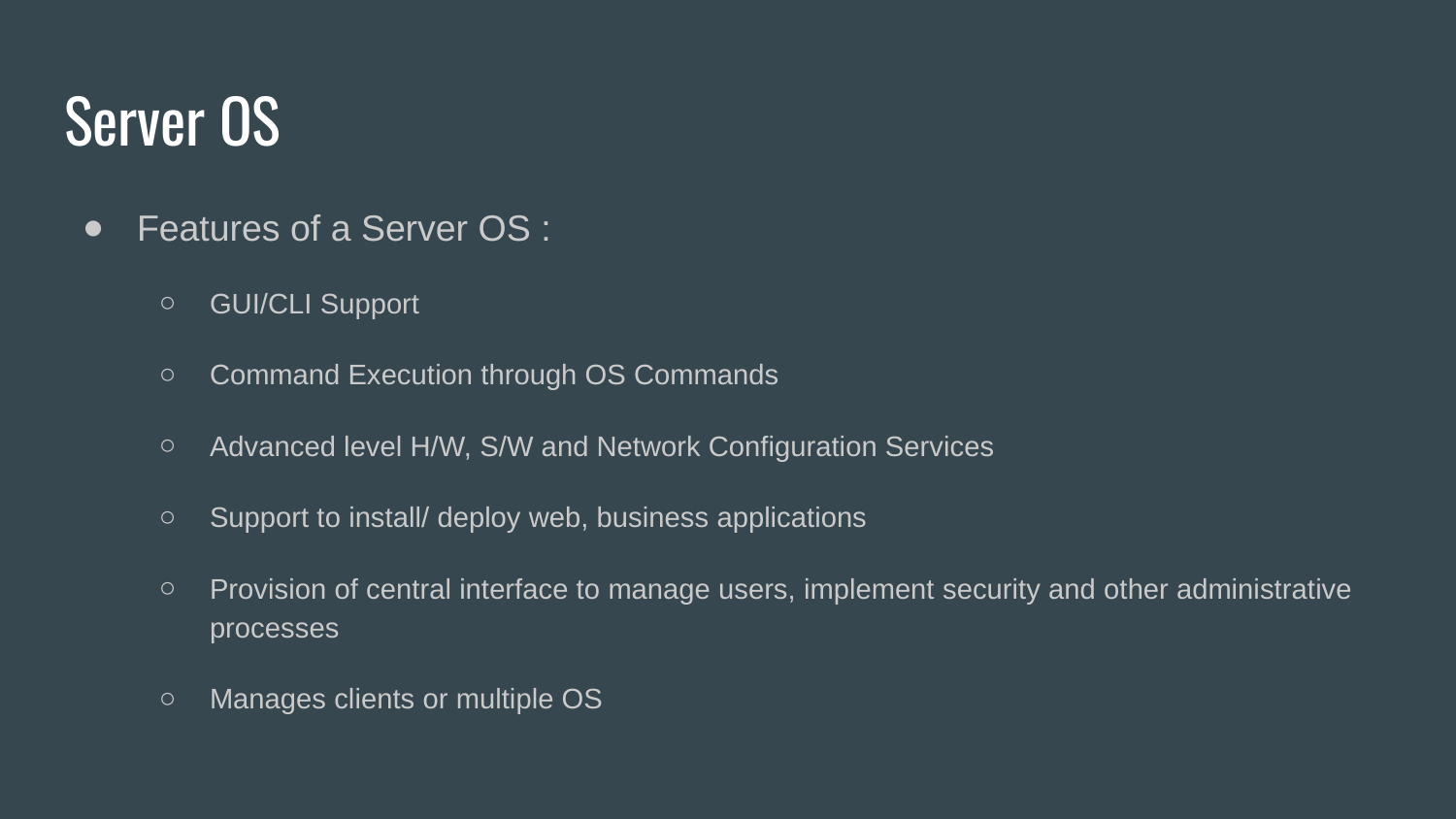

# Server OS
Features of a Server OS :
GUI/CLI Support
Command Execution through OS Commands
Advanced level H/W, S/W and Network Configuration Services
Support to install/ deploy web, business applications
Provision of central interface to manage users, implement security and other administrative processes
Manages clients or multiple OS